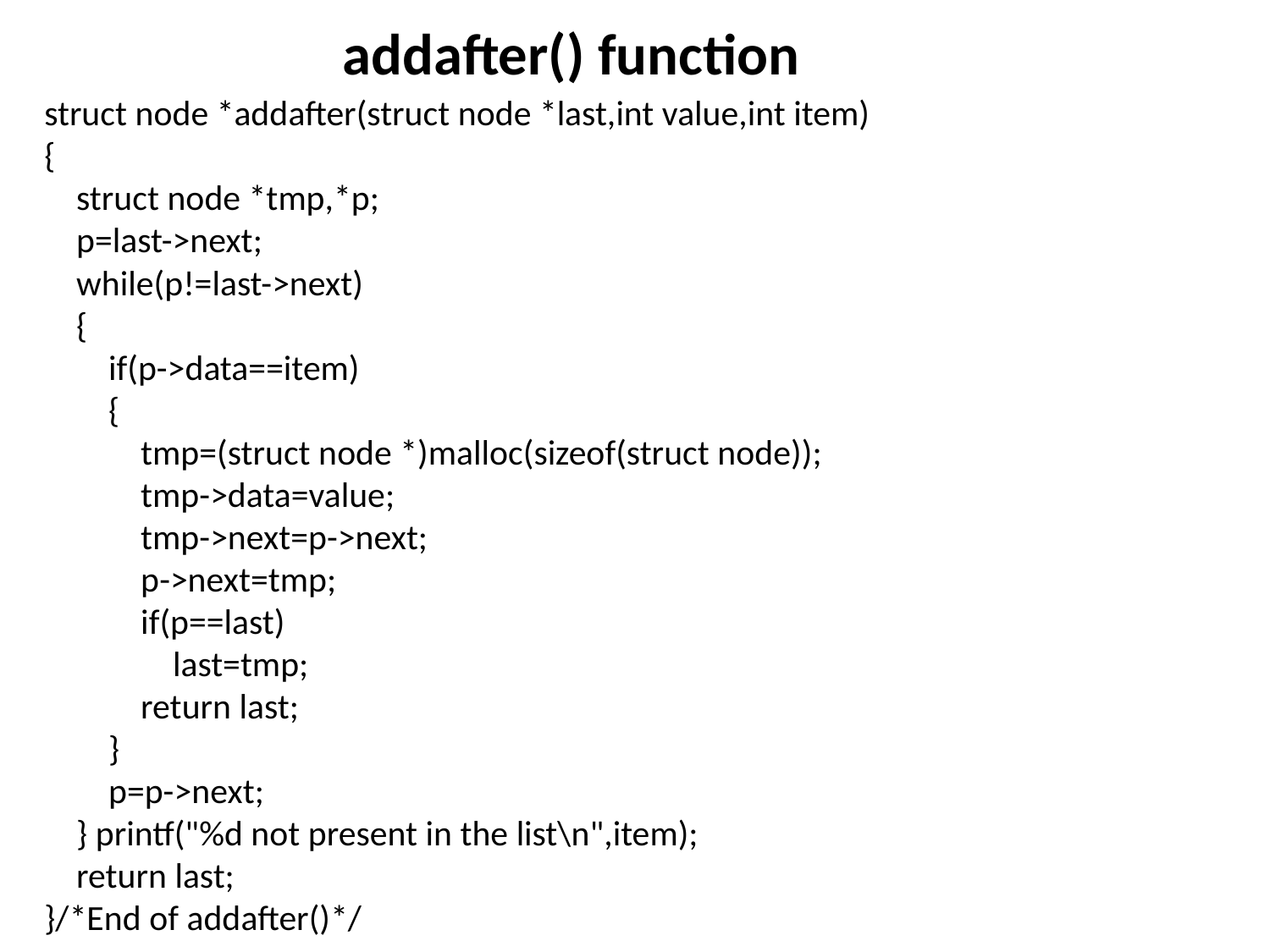

# addafter() function
struct node *addafter(struct node *last,int value,int item)
{
    struct node *tmp,*p;
    p=last->next;
    while(p!=last->next)
    {
        if(p->data==item)
        {
            tmp=(struct node *)malloc(sizeof(struct node));
            tmp->data=value;
            tmp->next=p->next;
            p->next=tmp;
            if(p==last)
                last=tmp;
            return last;
        }
        p=p->next;
    } printf("%d not present in the list\n",item);
    return last;
}/*End of addafter()*/